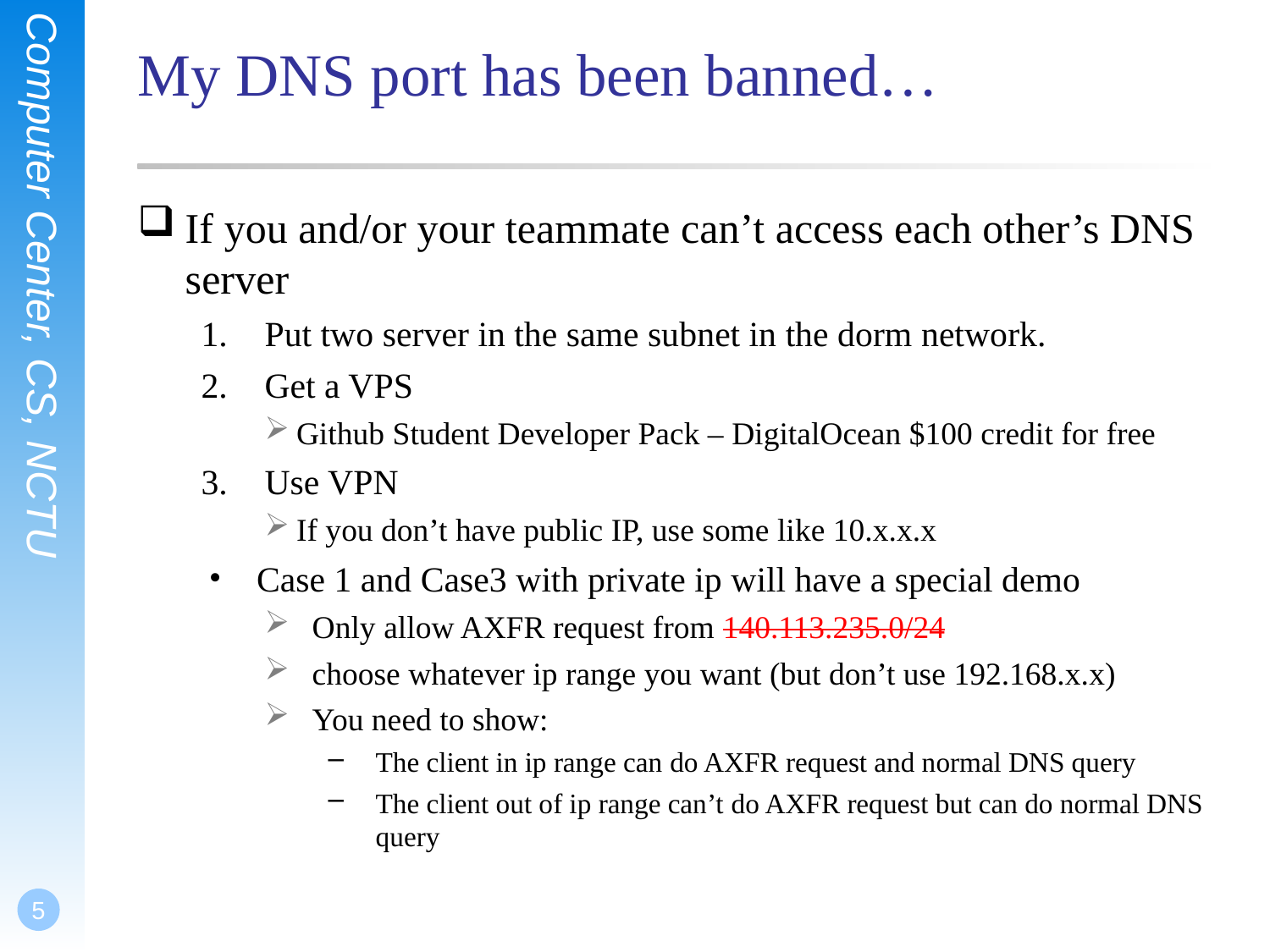

# My DNS port has been banned…
If you and/or your teammate can’t access each other’s DNS server
Put two server in the same subnet in the dorm network.
Get a VPS
Github Student Developer Pack – DigitalOcean $100 credit for free
Use VPN
If you don’t have public IP, use some like 10.x.x.x
Case 1 and Case3 with private ip will have a special demo
Only allow AXFR request from 140.113.235.0/24
choose whatever ip range you want (but don’t use 192.168.x.x)
You need to show:
The client in ip range can do AXFR request and normal DNS query
The client out of ip range can’t do AXFR request but can do normal DNS query